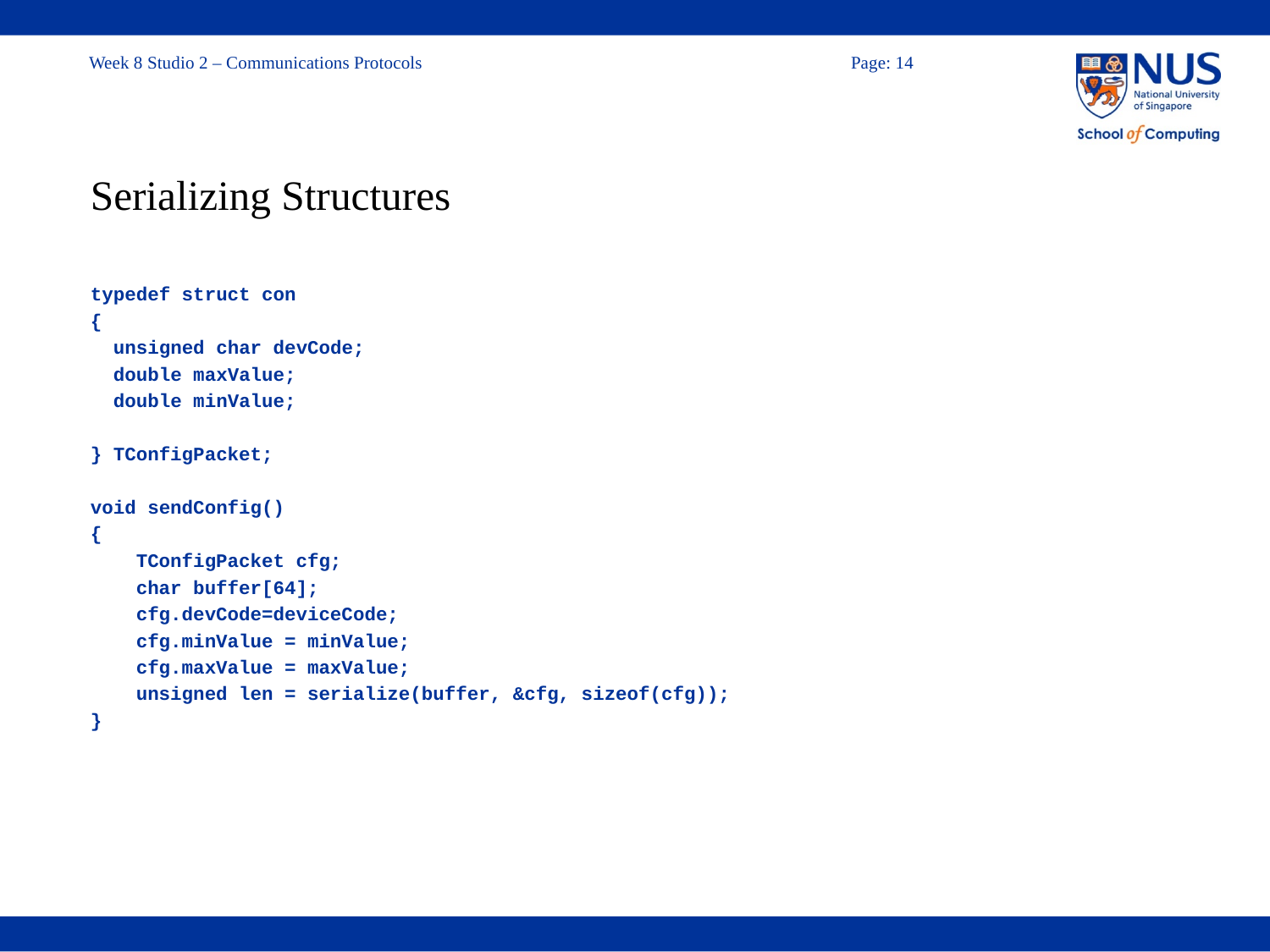

# Serializing Structures
typedef struct con
{
  unsigned char devCode;
  double maxValue;
  double minValue;

} TConfigPacket;

void sendConfig()
{
    TConfigPacket cfg;
    char buffer[64];
    cfg.devCode=deviceCode;
    cfg.minValue = minValue;
    cfg.maxValue = maxValue;
    unsigned len = serialize(buffer, &cfg, sizeof(cfg));
}